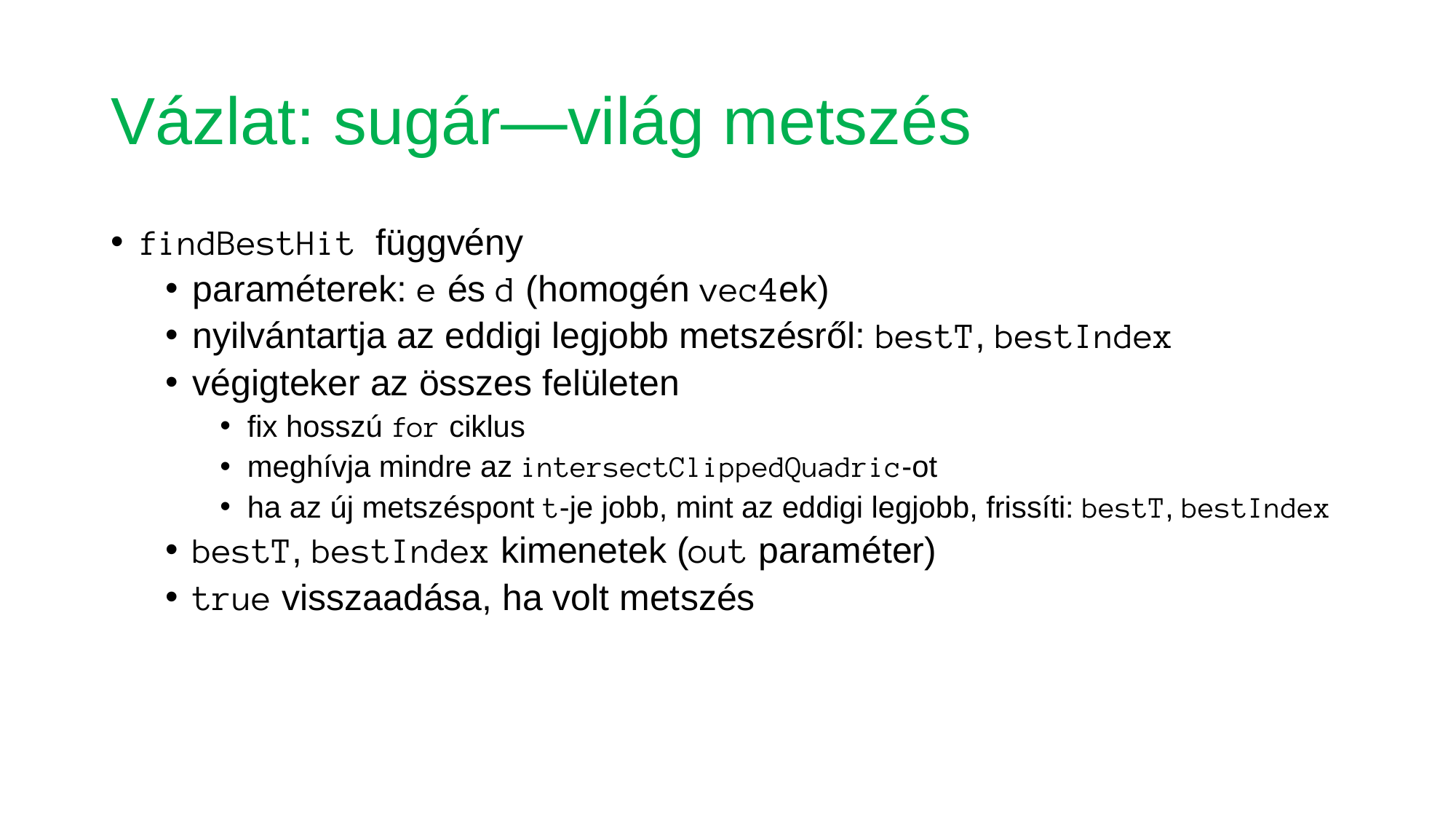

# Vázlat: sugár—világ metszés
findBestHit függvény
paraméterek: e és d (homogén vec4ek)
nyilvántartja az eddigi legjobb metszésről: bestT, bestIndex
végigteker az összes felületen
fix hosszú for ciklus
meghívja mindre az intersectClippedQuadric-ot
ha az új metszéspont t-je jobb, mint az eddigi legjobb, frissíti: bestT, bestIndex
bestT, bestIndex kimenetek (out paraméter)
true visszaadása, ha volt metszés